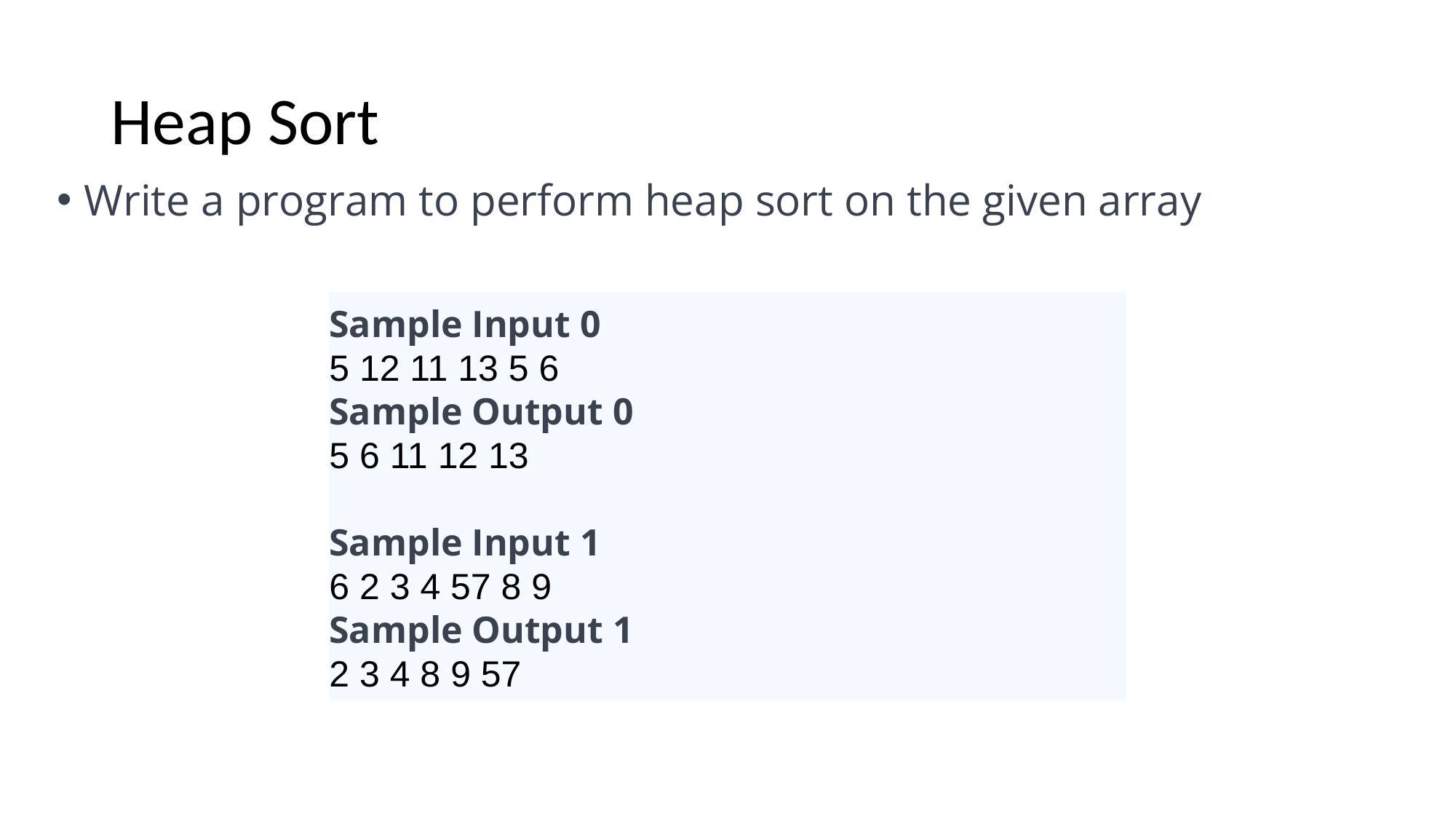

# Heap Sort
Write a program to perform heap sort on the given array

Sample Input 0
5 12 11 13 5 6
Sample Output 0
5 6 11 12 13

Sample Input 1
6 2 3 4 57 8 9
Sample Output 1
2 3 4 8 9 57